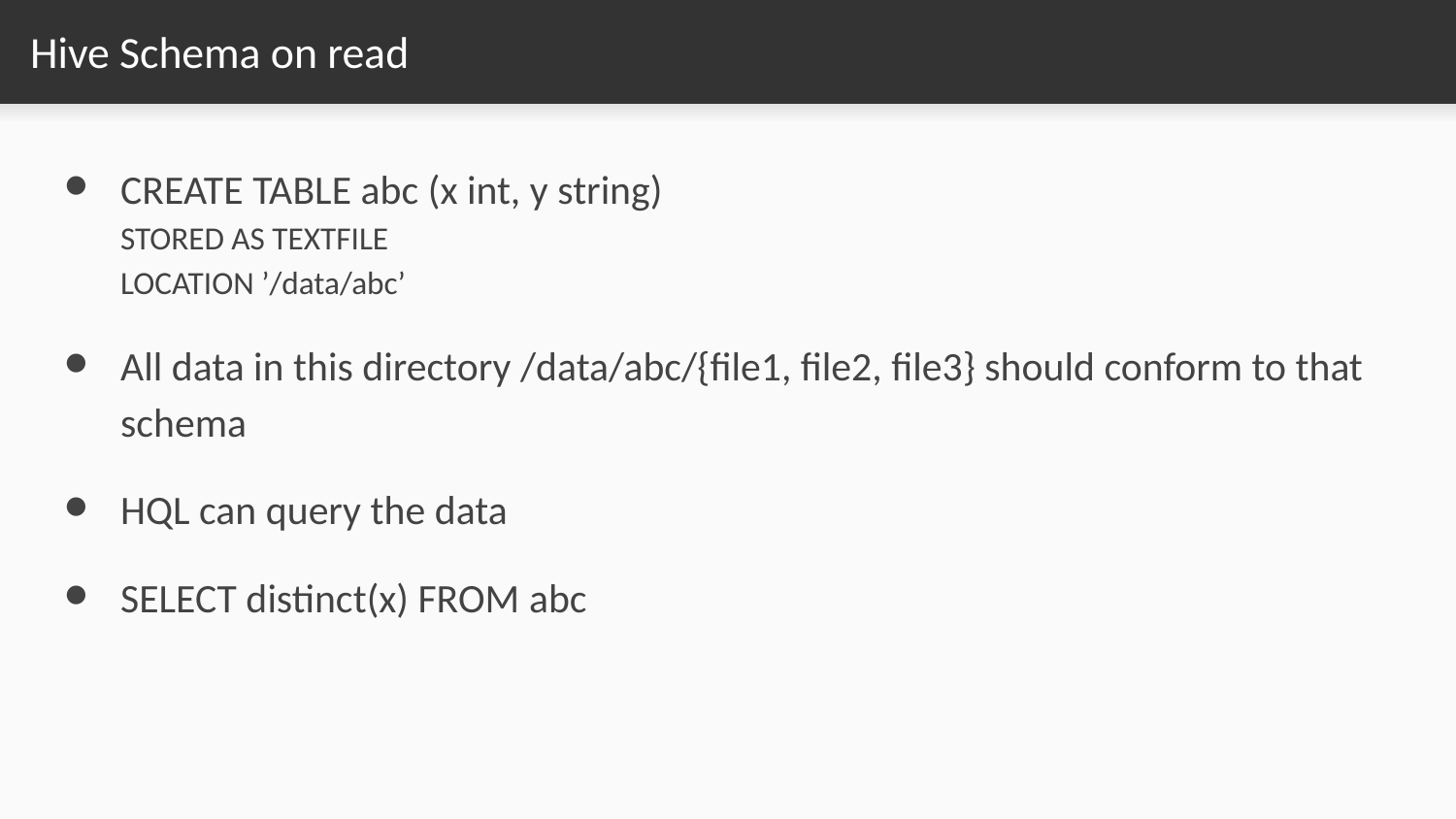

# Hive Schema on read
CREATE TABLE abc (x int, y string)
STORED AS TEXTFILE
LOCATION ’/data/abc’
All data in this directory /data/abc/{file1, file2, file3} should conform to that schema
HQL can query the data
SELECT distinct(x) FROM abc